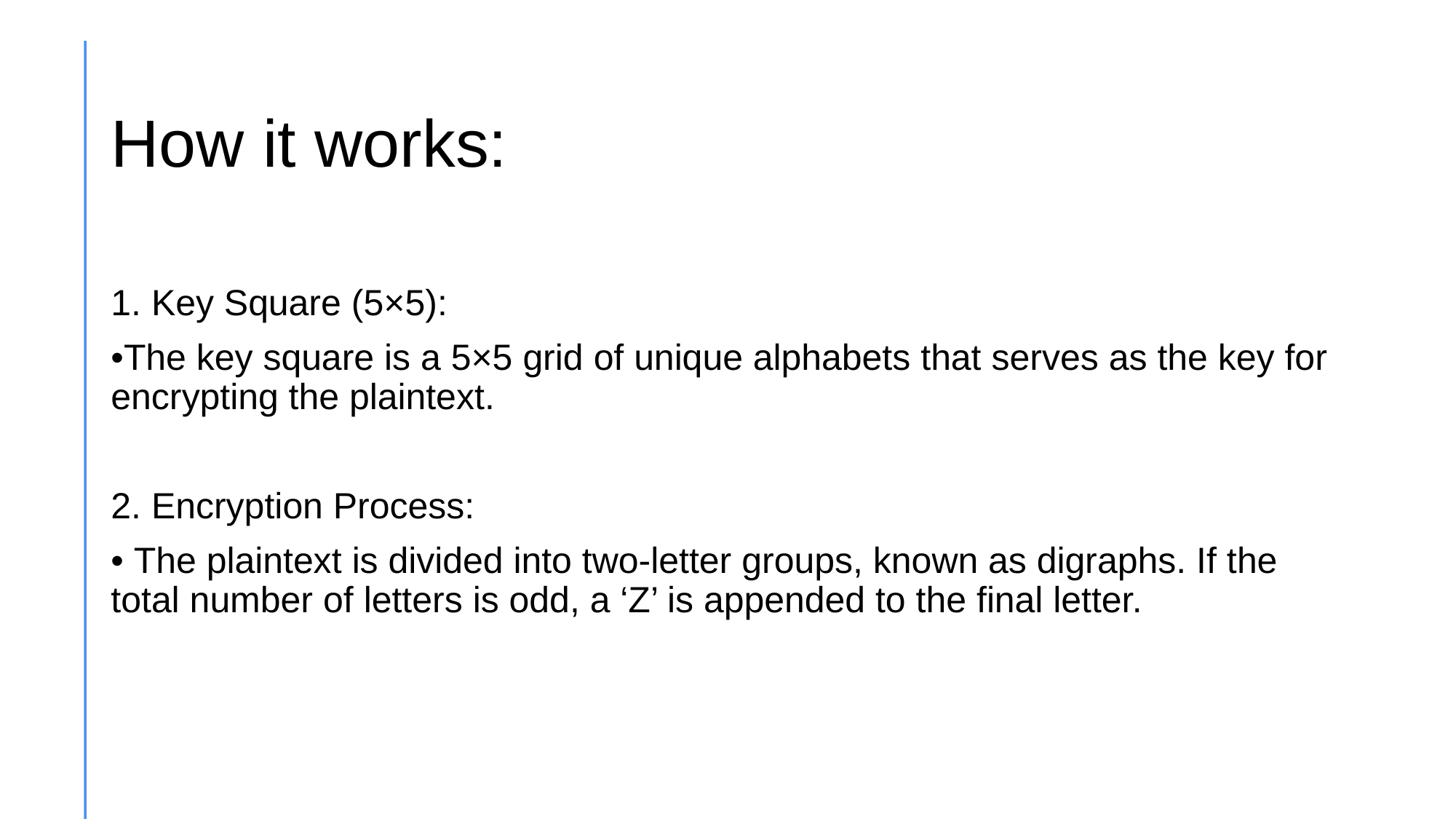

# How it works:

1. Key Square (5×5):
•The key square is a 5×5 grid of unique alphabets that serves as the key for encrypting the plaintext.

2. Encryption Process:
• The plaintext is divided into two-letter groups, known as digraphs. If the total number of letters is odd, a ‘Z’ is appended to the final letter.